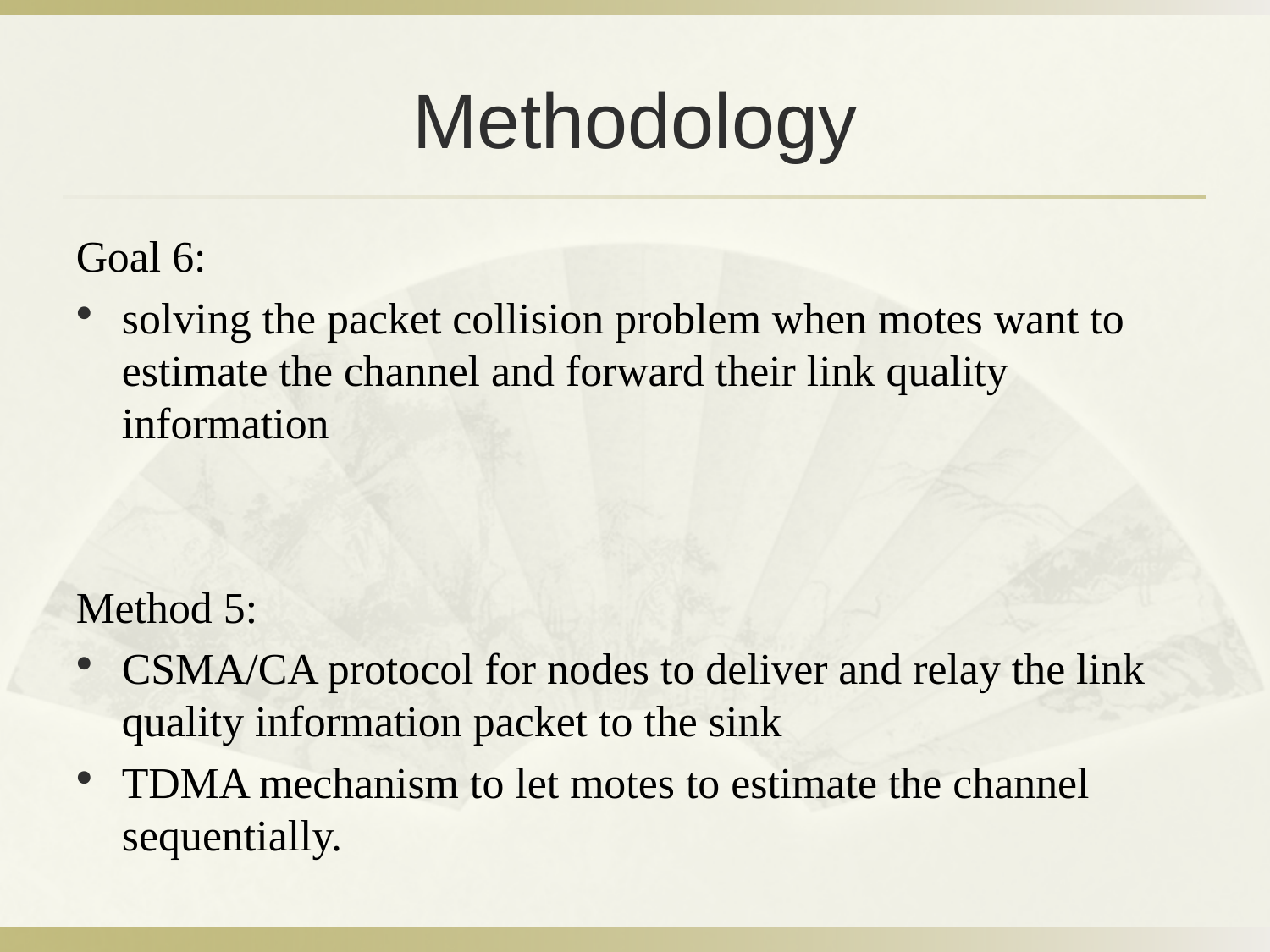

# Methodology
Goal 6:
solving the packet collision problem when motes want to estimate the channel and forward their link quality information

Method 5:
CSMA/CA protocol for nodes to deliver and relay the link quality information packet to the sink
TDMA mechanism to let motes to estimate the channel sequentially.